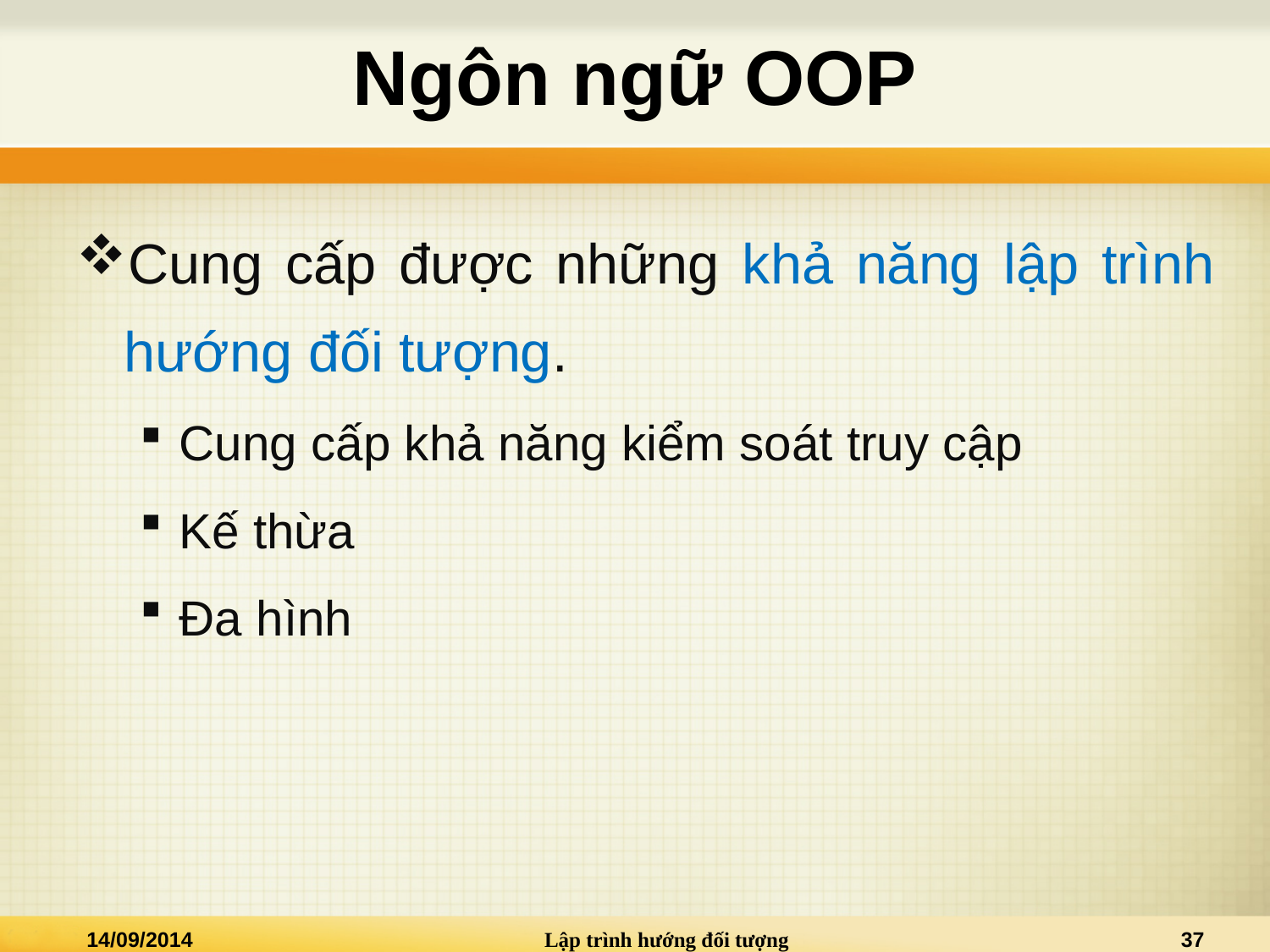

# Ngôn ngữ OOP
Cung cấp được những khả năng lập trình hướng đối tượng.
Cung cấp khả năng kiểm soát truy cập
Kế thừa
Đa hình
14/09/2014
Lập trình hướng đối tượng
37